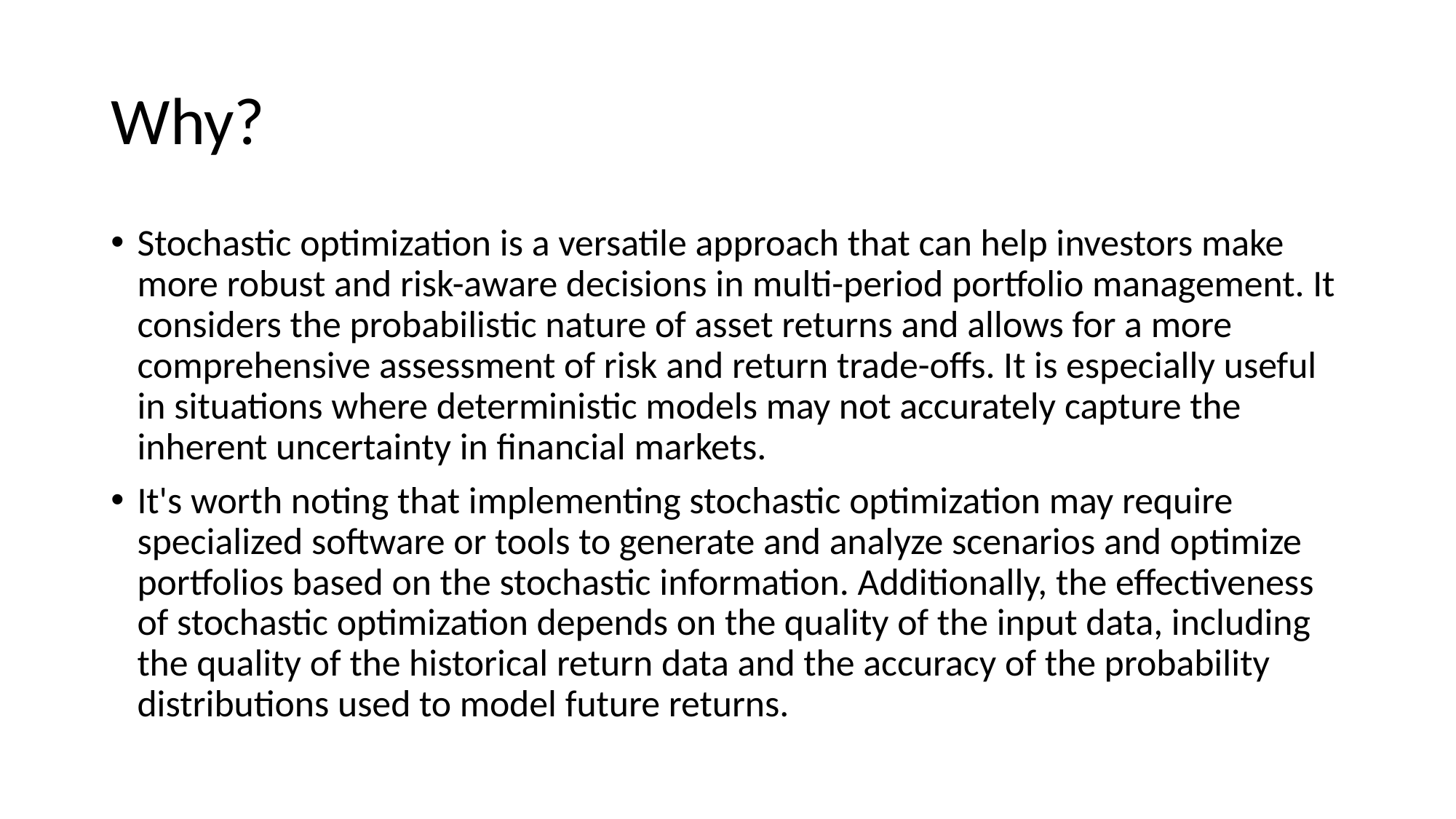

# Why?
Stochastic optimization is a versatile approach that can help investors make more robust and risk-aware decisions in multi-period portfolio management. It considers the probabilistic nature of asset returns and allows for a more comprehensive assessment of risk and return trade-offs. It is especially useful in situations where deterministic models may not accurately capture the inherent uncertainty in financial markets.
It's worth noting that implementing stochastic optimization may require specialized software or tools to generate and analyze scenarios and optimize portfolios based on the stochastic information. Additionally, the effectiveness of stochastic optimization depends on the quality of the input data, including the quality of the historical return data and the accuracy of the probability distributions used to model future returns.